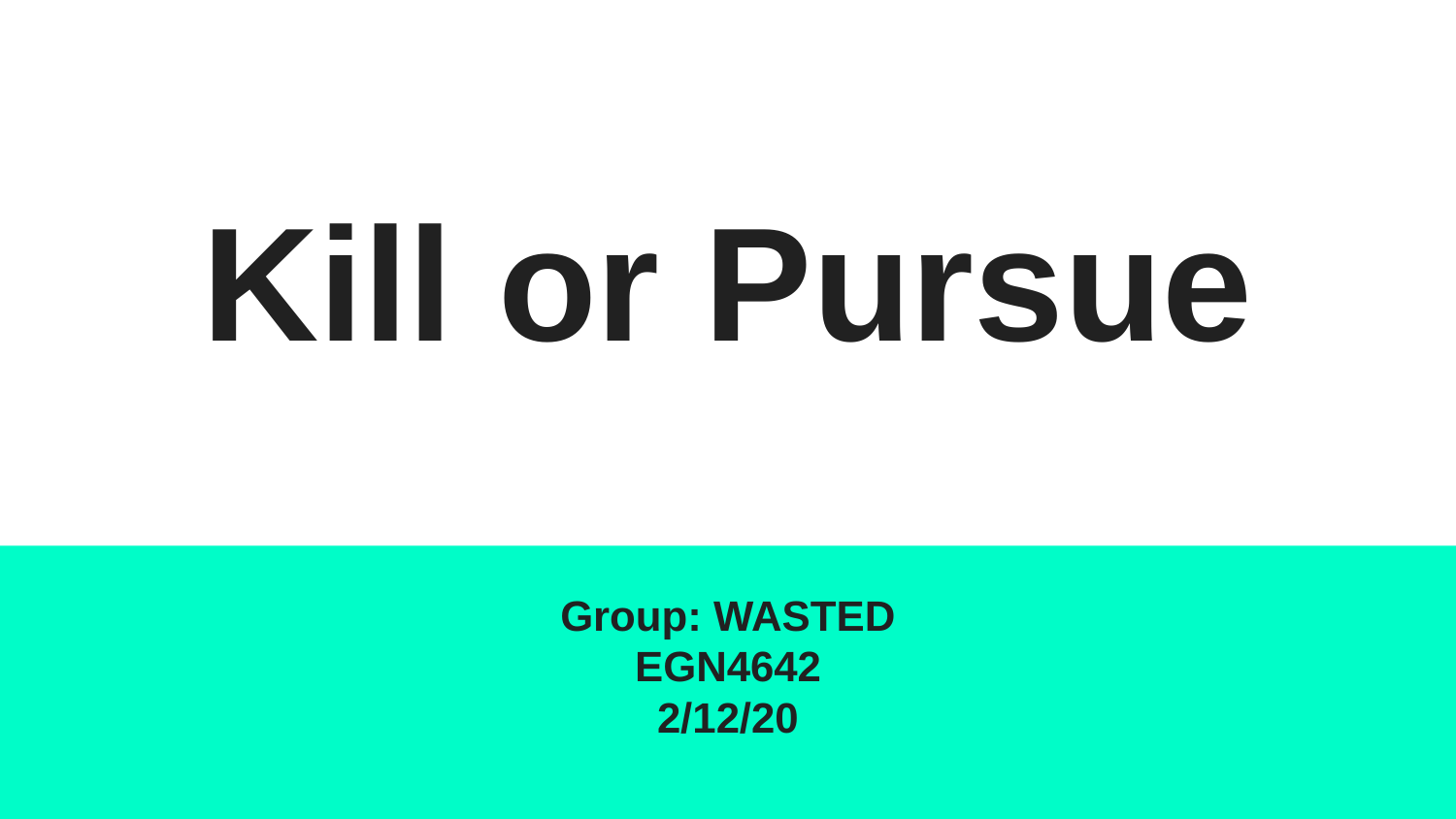

# Kill or Pursue
Group: WASTED
EGN4642
2/12/20